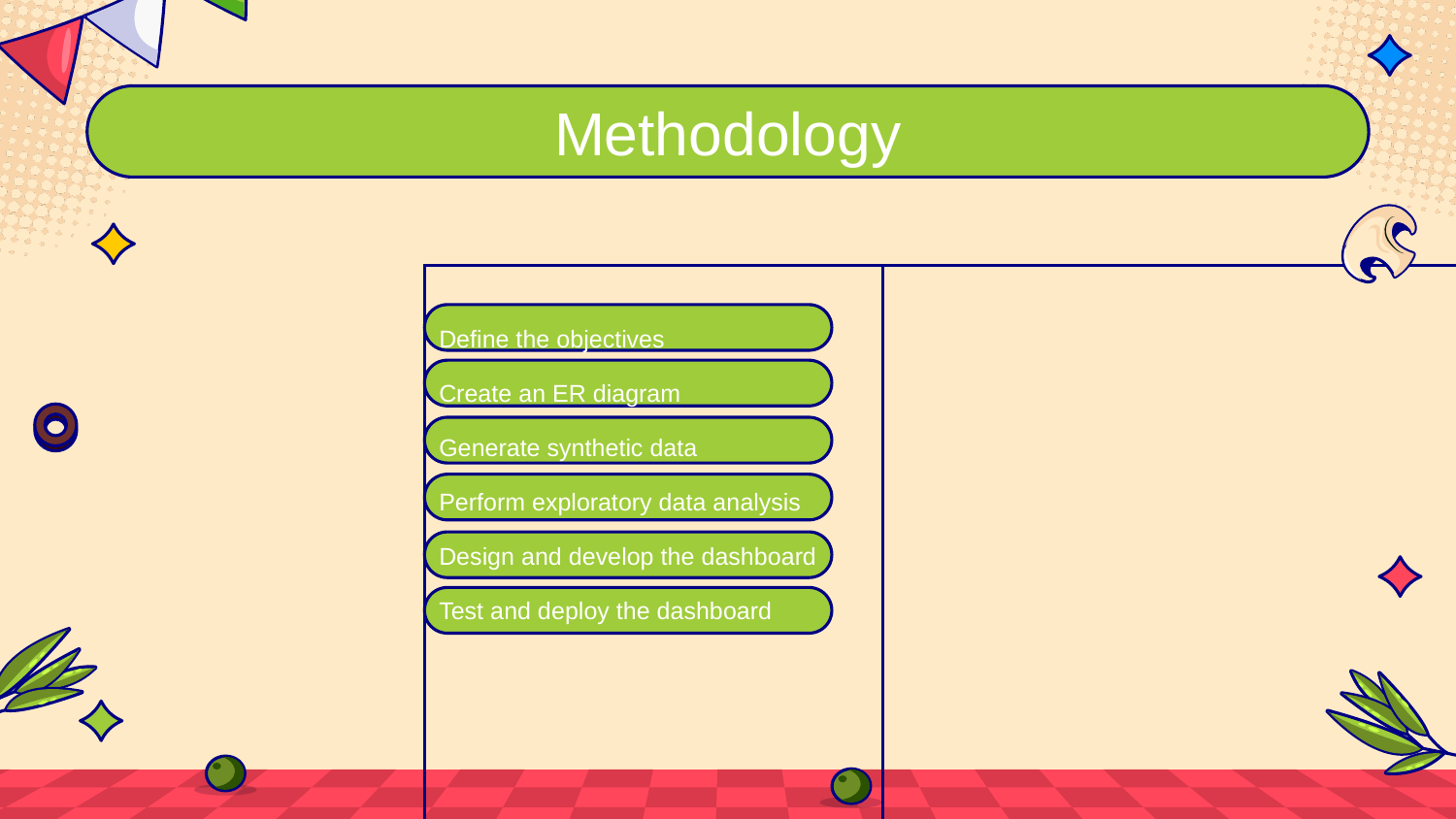

# Methodology

| Define the objectives Create an ER diagram Generate synthetic data Perform exploratory data analysis Design and develop the dashboard Test and deploy the dashboard |  |
| --- | --- |
|  |  |
|  |  |
|  |  |
|  |  |
|  |  |